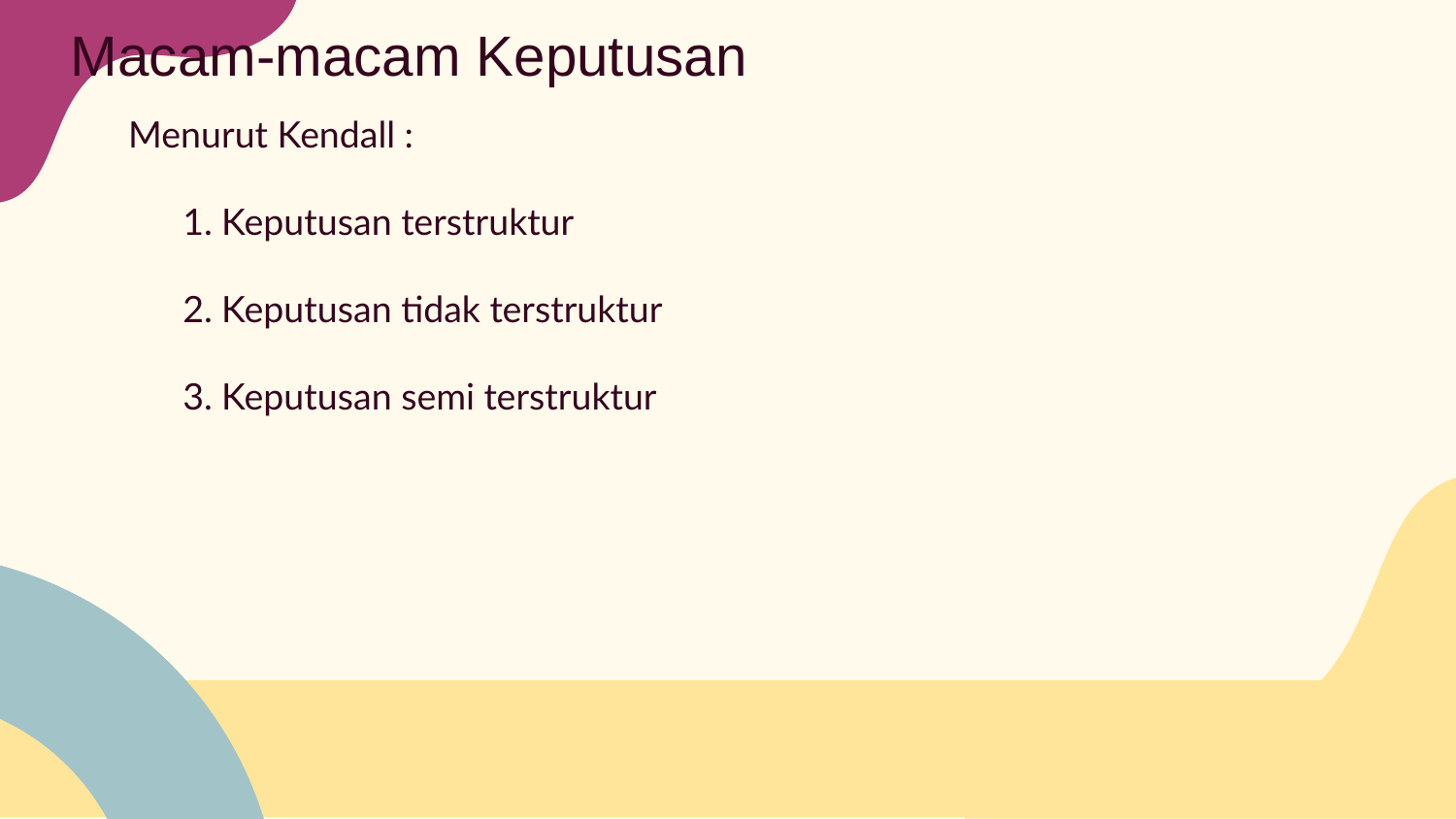

# Macam-macam Keputusan
Menurut Kendall :

1. Keputusan terstruktur

2. Keputusan tidak terstruktur

3. Keputusan semi terstruktur